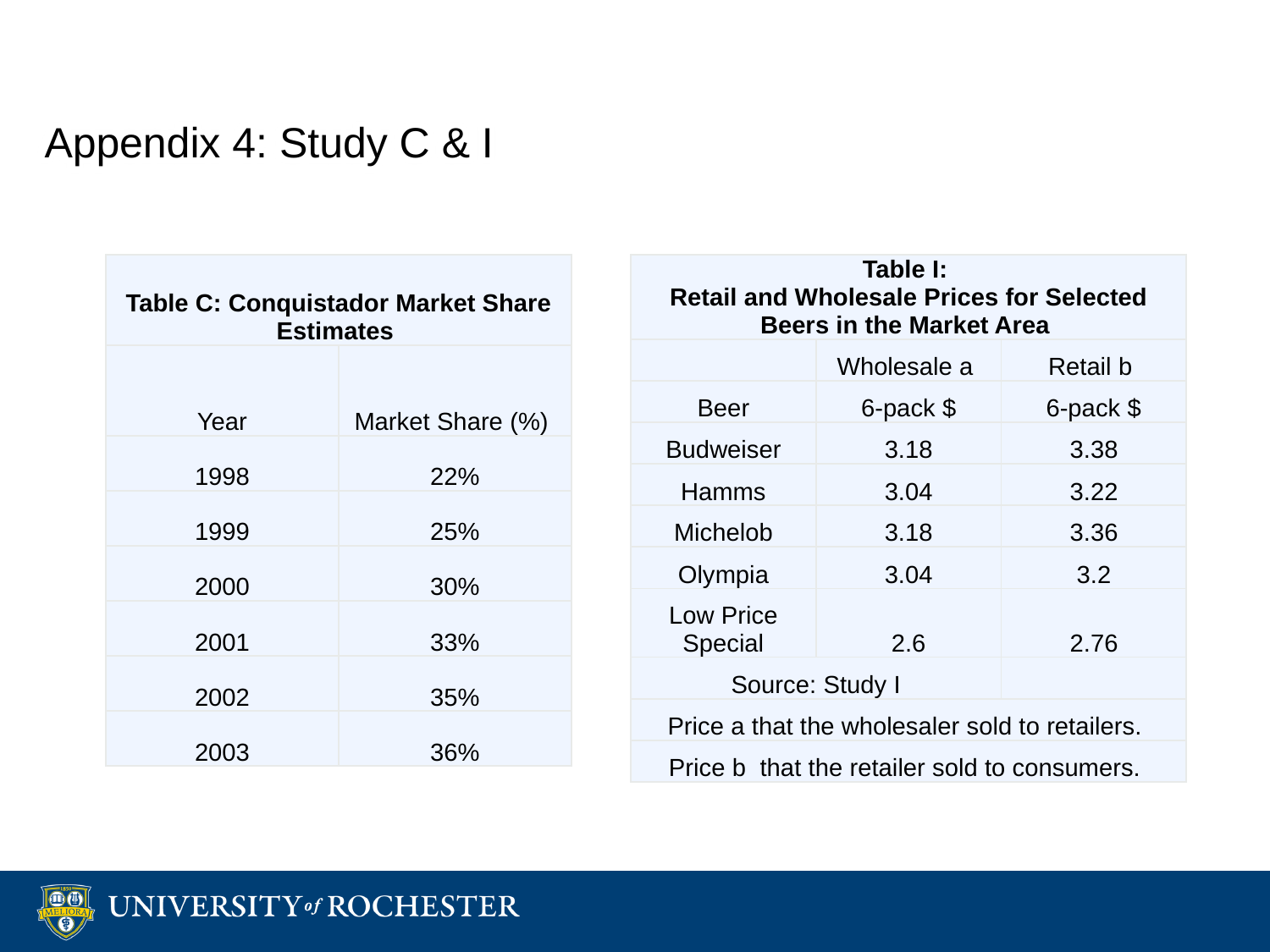

# Appendix 4: Study C & I
| Table C: Conquistador Market Share Estimates |  |
| --- | --- |
| Year | Market Share (%) |
| 1998 | 22% |
| 1999 | 25% |
| 2000 | 30% |
| 2001 | 33% |
| 2002 | 35% |
| 2003 | 36% |
| Table I: Retail and Wholesale Prices for Selected Beers in the Market Area |  |  |
| --- | --- | --- |
|  | Wholesale a | Retail b |
| Beer | 6-pack $ | 6-pack $ |
| Budweiser | 3.18 | 3.38 |
| Hamms | 3.04 | 3.22 |
| Michelob | 3.18 | 3.36 |
| Olympia | 3.04 | 3.2 |
| Low Price Special | 2.6 | 2.76 |
| Source: Study I |  |  |
| Price a that the wholesaler sold to retailers. |  |  |
| Price b that the retailer sold to consumers. |  |  |